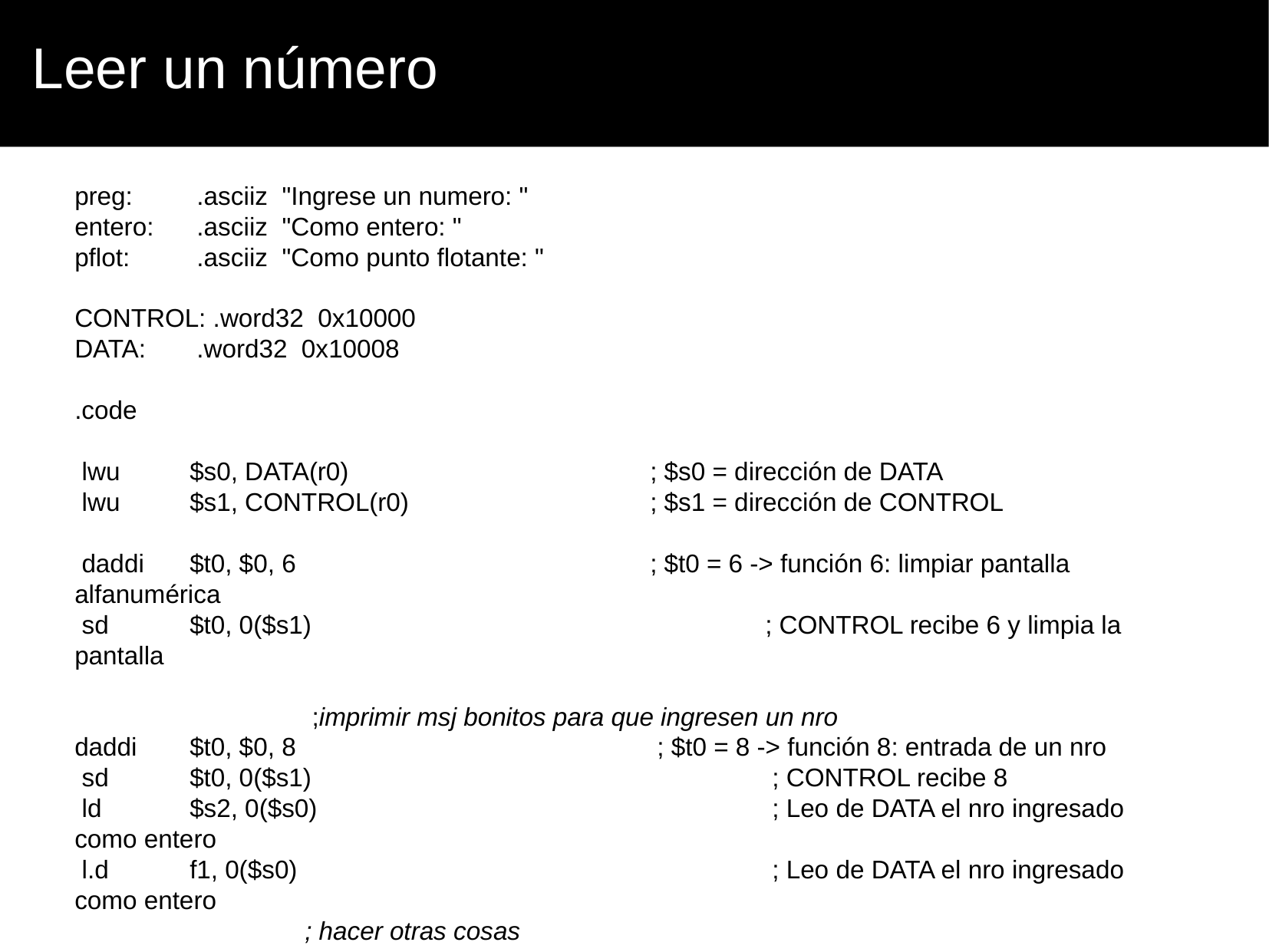

Leer un número
.data

preg:	 .asciiz  "Ingrese un numero: "
entero:	 .asciiz  "Como entero: "
pflot:	 .asciiz  "Como punto flotante: "

CONTROL: .word32  0x10000
DATA:	 .word32  0x10008

.code

 lwu	$s0, DATA(r0)  			; $s0 = dirección de DATA
 lwu	$s1, CONTROL(r0)  		; $s1 = dirección de CONTROL

 daddi	$t0, $0, 6  			; $t0 = 6 -> función 6: limpiar pantalla alfanumérica
 sd	$t0, 0($s1)  				; CONTROL recibe 6 y limpia la pantalla

		 ;imprimir msj bonitos para que ingresen un nro
daddi	$t0, $0, 8  			 ; $t0 = 8 -> función 8: entrada de un nro
 sd	$t0, 0($s1)  				 ; CONTROL recibe 8
 ld	$s2, 0($s0)				 ; Leo de DATA el nro ingresado como entero
 l.d	f1, 0($s0)					 ; Leo de DATA el nro ingresado como entero
		; hacer otras cosas